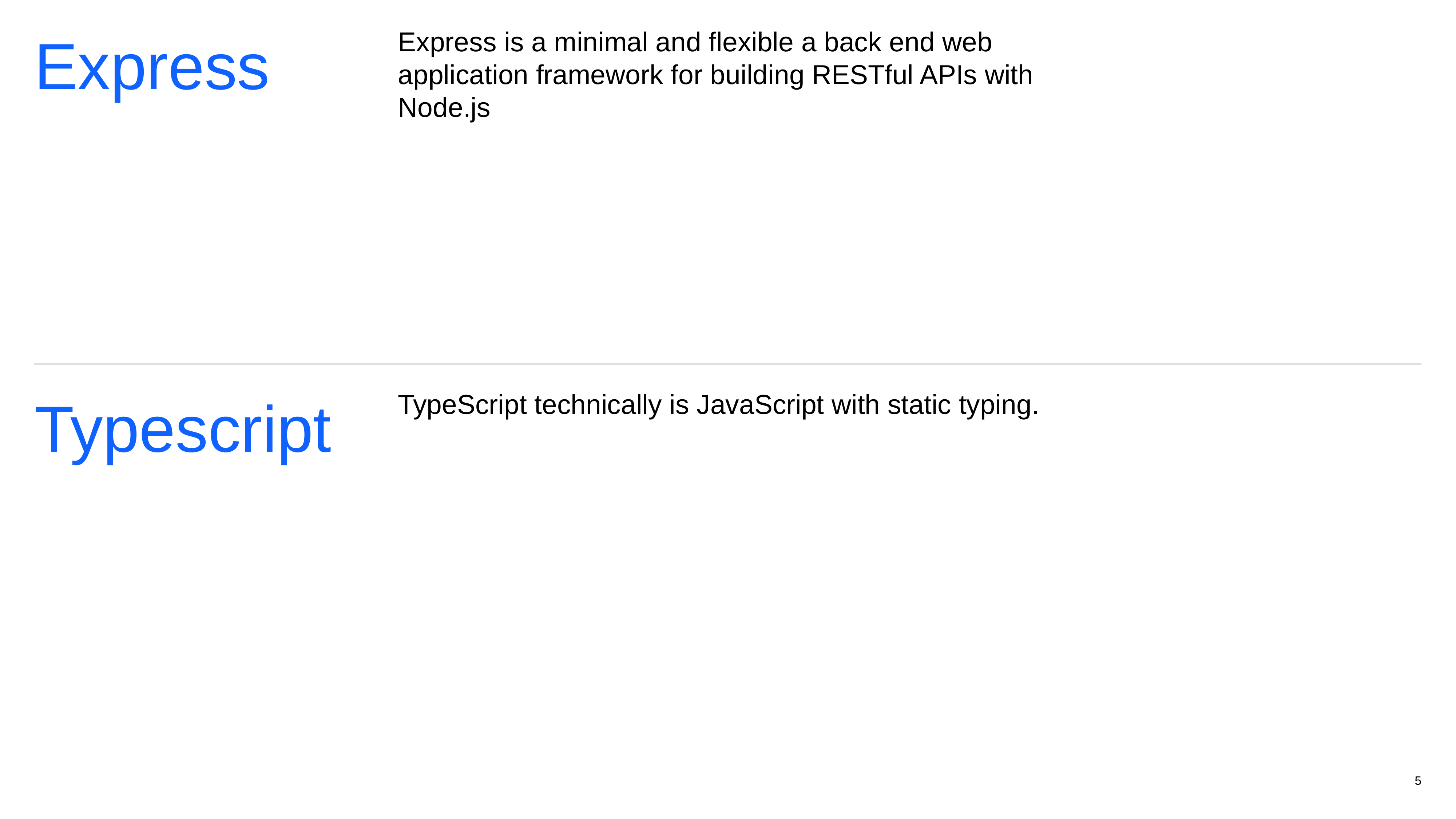

# Express
Express is a minimal and flexible a back end web application framework for building RESTful APIs with Node.js

Typescript
TypeScript technically is JavaScript with static typing.
5